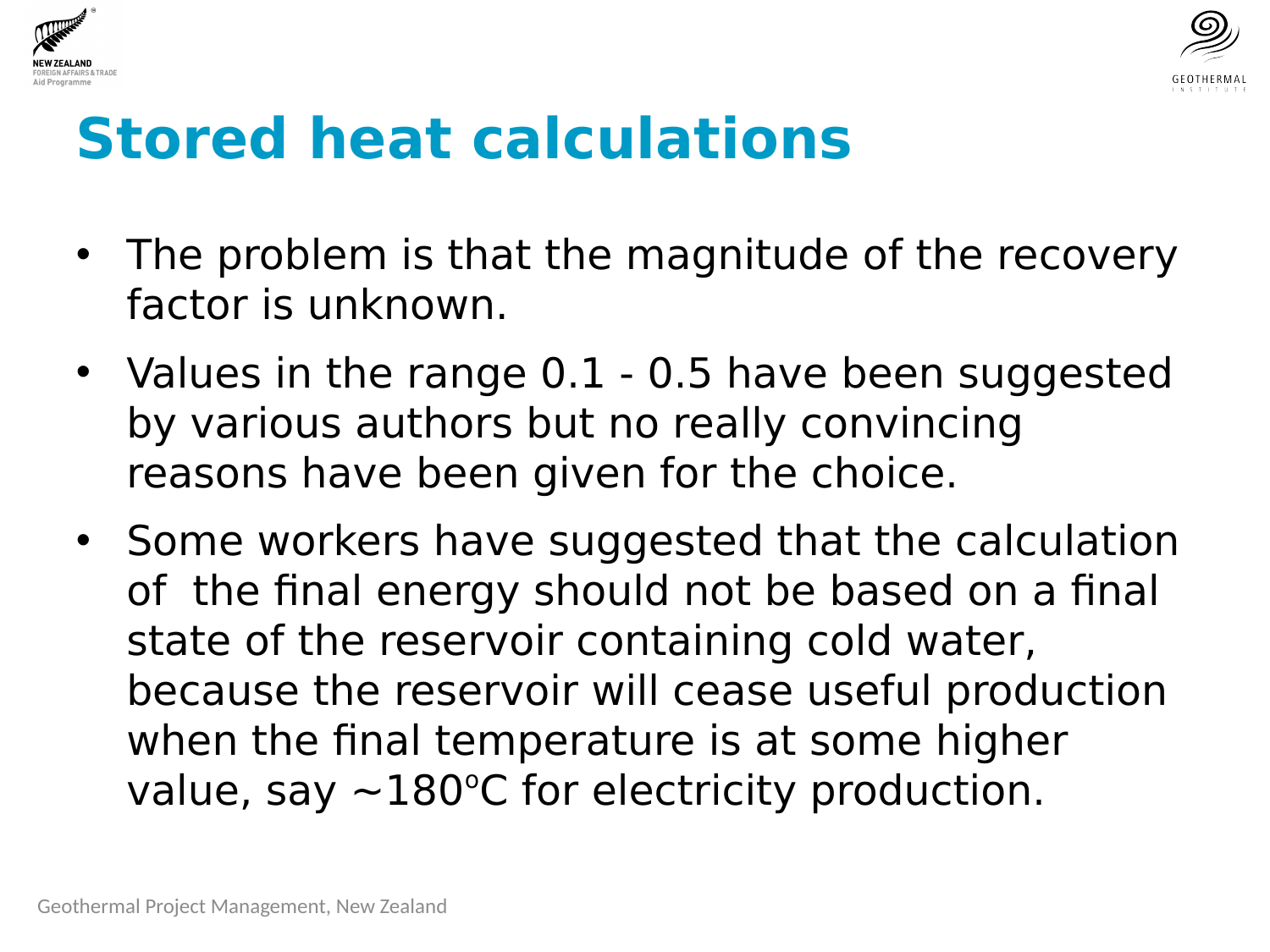

# Stored heat calculations
The problem is that the magnitude of the recovery factor is unknown.
Values in the range 0.1 - 0.5 have been suggested by various authors but no really convincing reasons have been given for the choice.
Some workers have suggested that the calculation of  the final energy should not be based on a final state of the reservoir containing cold water, because the reservoir will cease useful production when the final temperature is at some higher value, say ~180oC for electricity production.